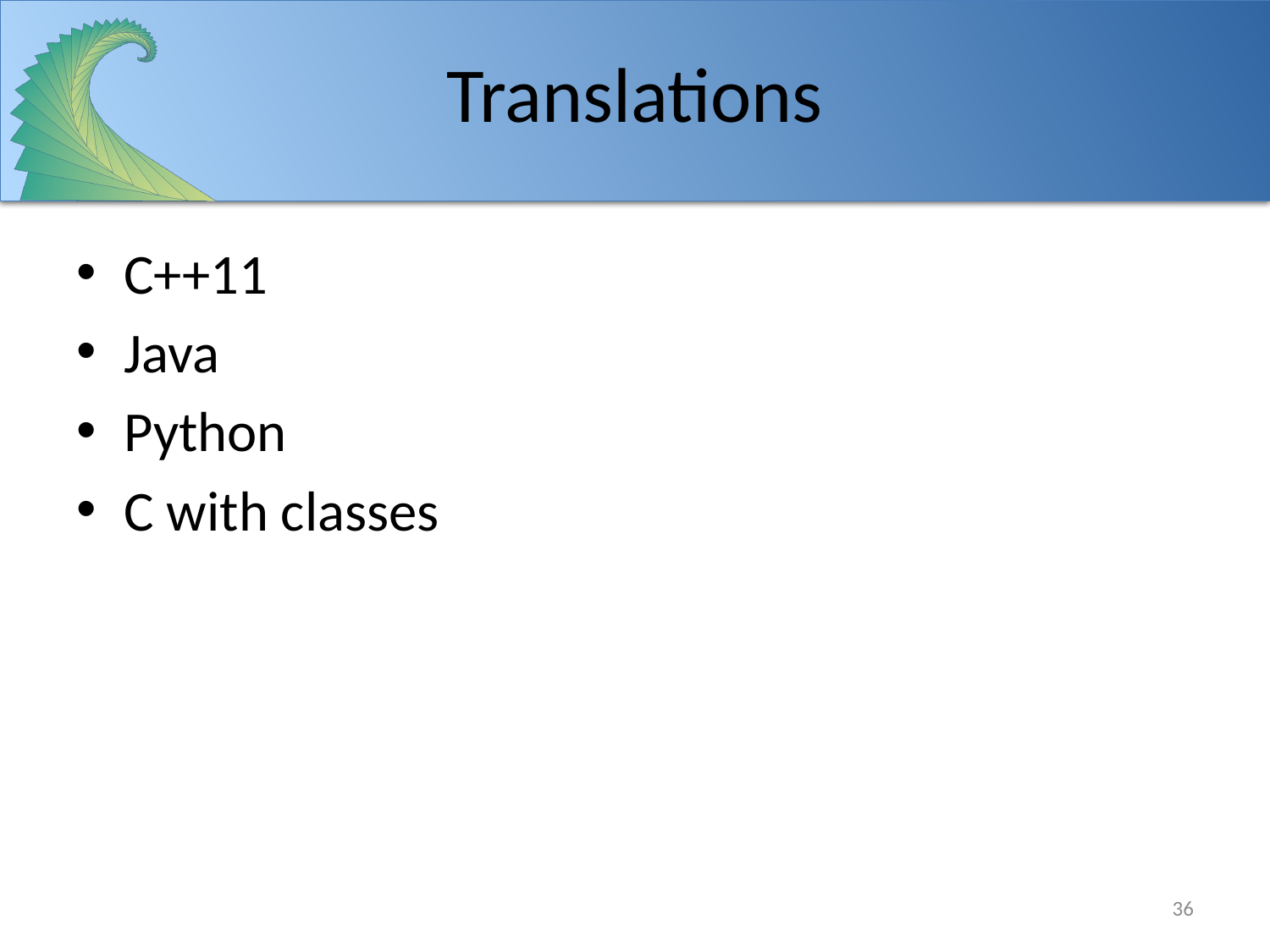

# Translations
C++11
Java
Python
C with classes
36